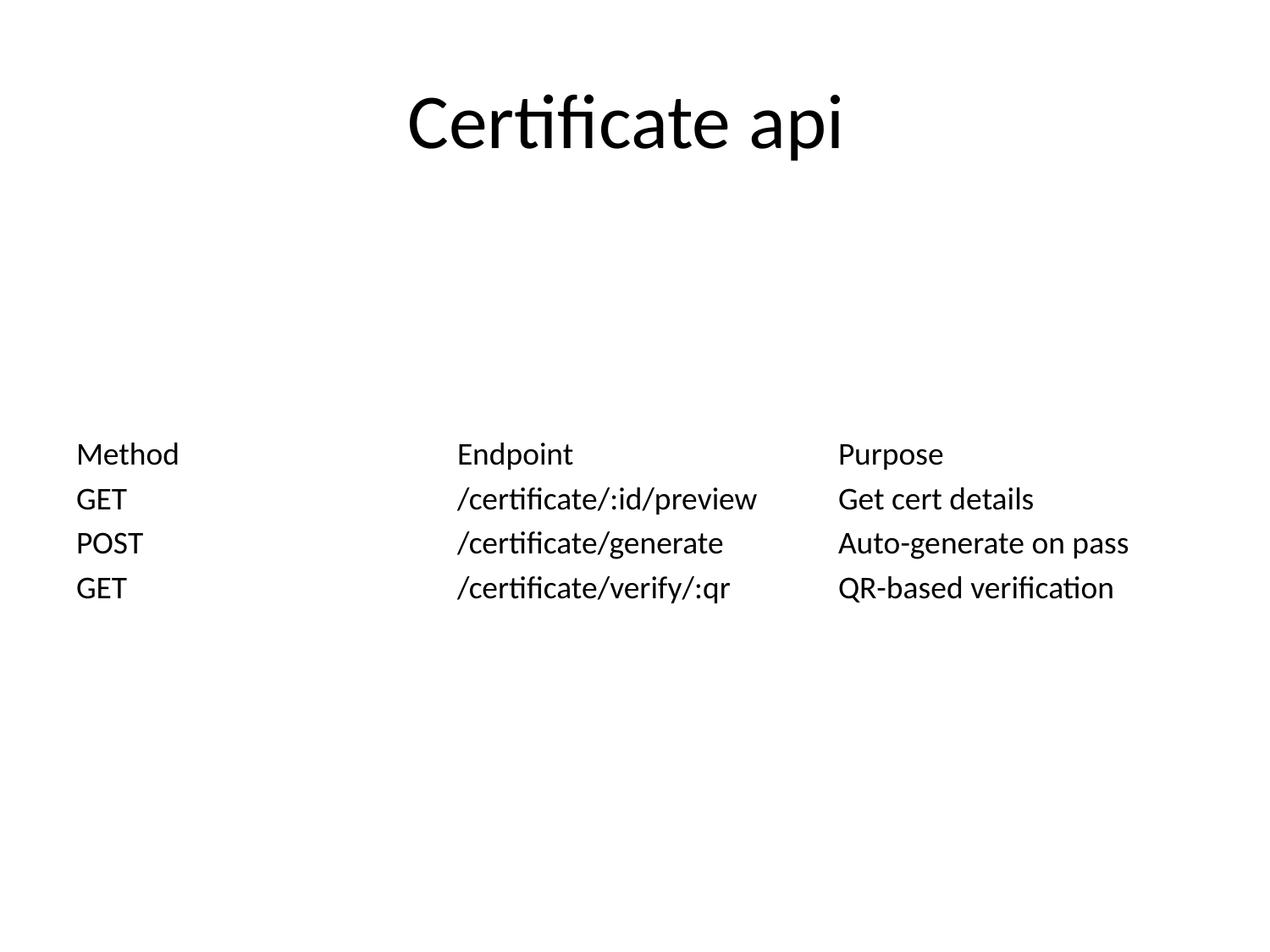

# Certificate api
| Method | Endpoint | Purpose |
| --- | --- | --- |
| GET | /certificate/:id/preview | Get cert details |
| POST | /certificate/generate | Auto-generate on pass |
| GET | /certificate/verify/:qr | QR-based verification |